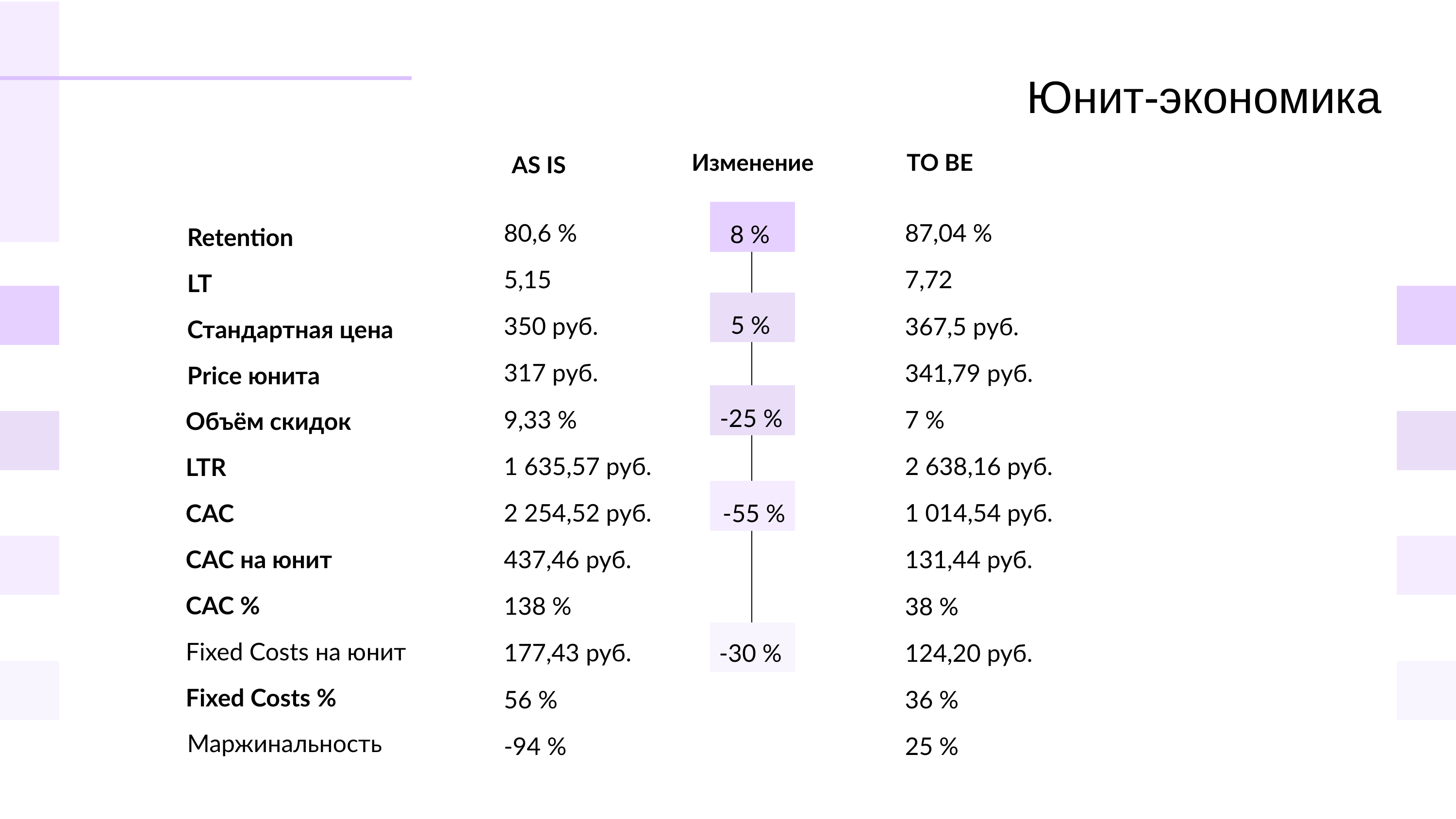

Юнит-экономика

Изменение
TO BE
AS IS

80,6 %
87,04 %
8 %
Retention
5,15
7,72
LT

5 %
350 руб.
367,5 руб.
Стандартная цена
317 руб.
341,79 руб.
Price юнита

-25 %
9,33 %
7 %
Объём скидок

1 635,57 руб.
2 638,16 руб.
LTR

2 254,52 руб.
1 014,54 руб.
-55 %
CAC
437,46 руб.
131,44 руб.

CAC на юнит
138 %
38 %
CAC %

177,43 руб.
124,20 руб.
-30 %
Fixed Costs на юнит

56 %
36 %
Fixed Costs %
-94 %
25 %
Маржинальность